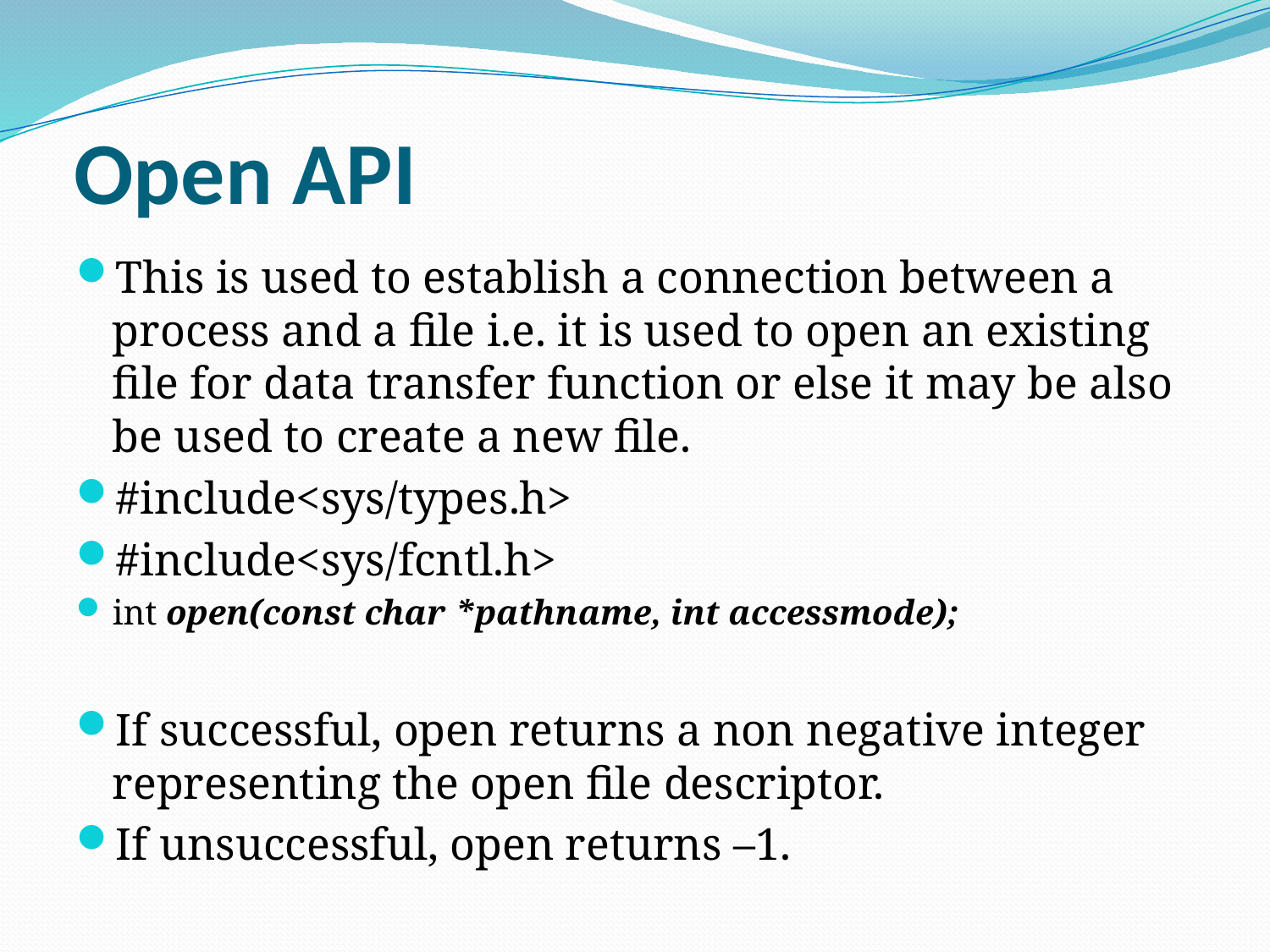

# Open API
This is used to establish a connection between a process and a file i.e. it is used to open an existing file for data transfer function or else it may be also be used to create a new file.
#include<sys/types.h>
#include<sys/fcntl.h>
int open(const char *pathname, int accessmode);

If successful, open returns a non negative integer representing the open file descriptor.
If unsuccessful, open returns –1.